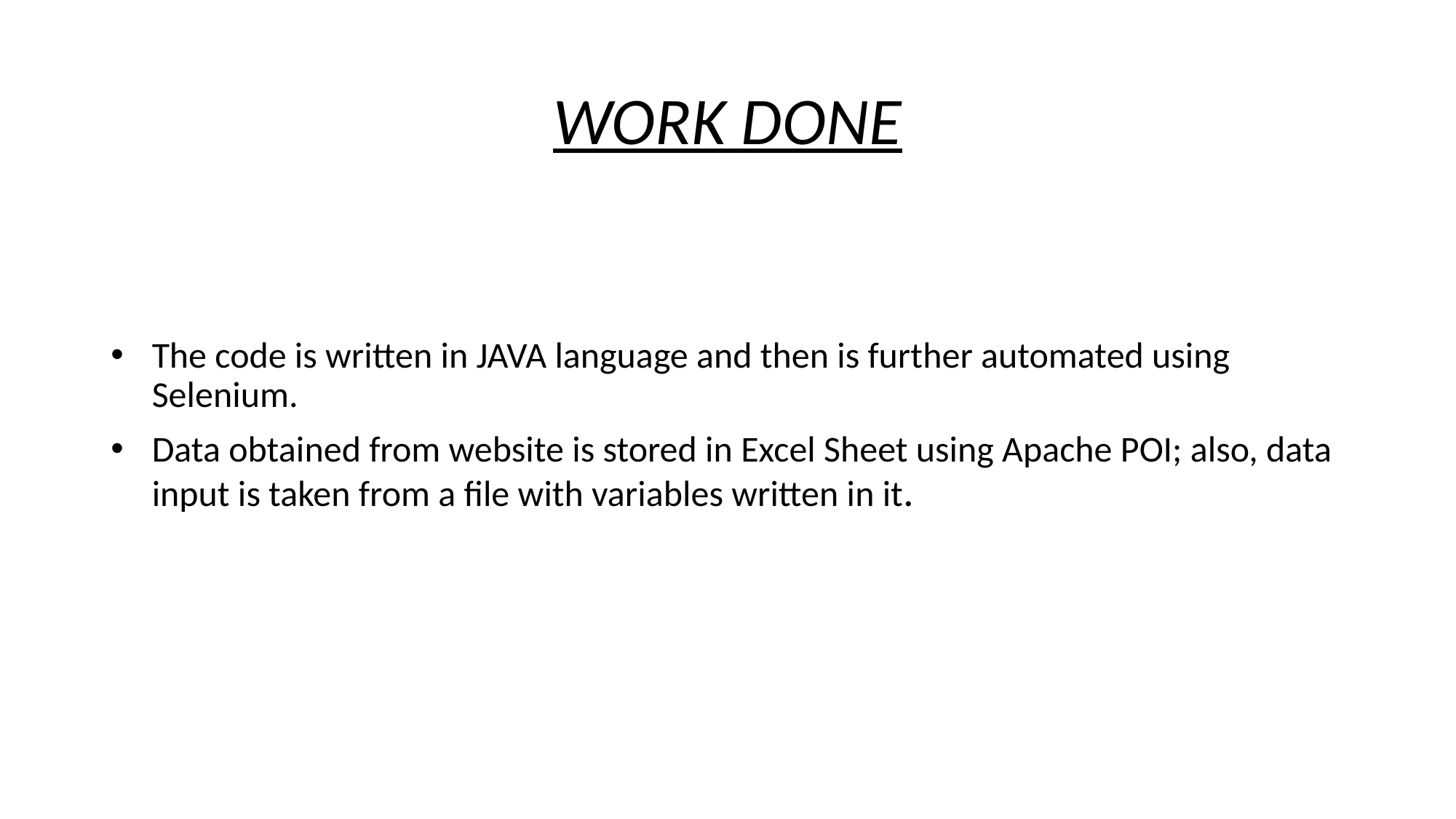

# WORK DONE

The code is written in JAVA language and then is further automated using Selenium.
Data obtained from website is stored in Excel Sheet using Apache POI; also, data input is taken from a file with variables written in it.